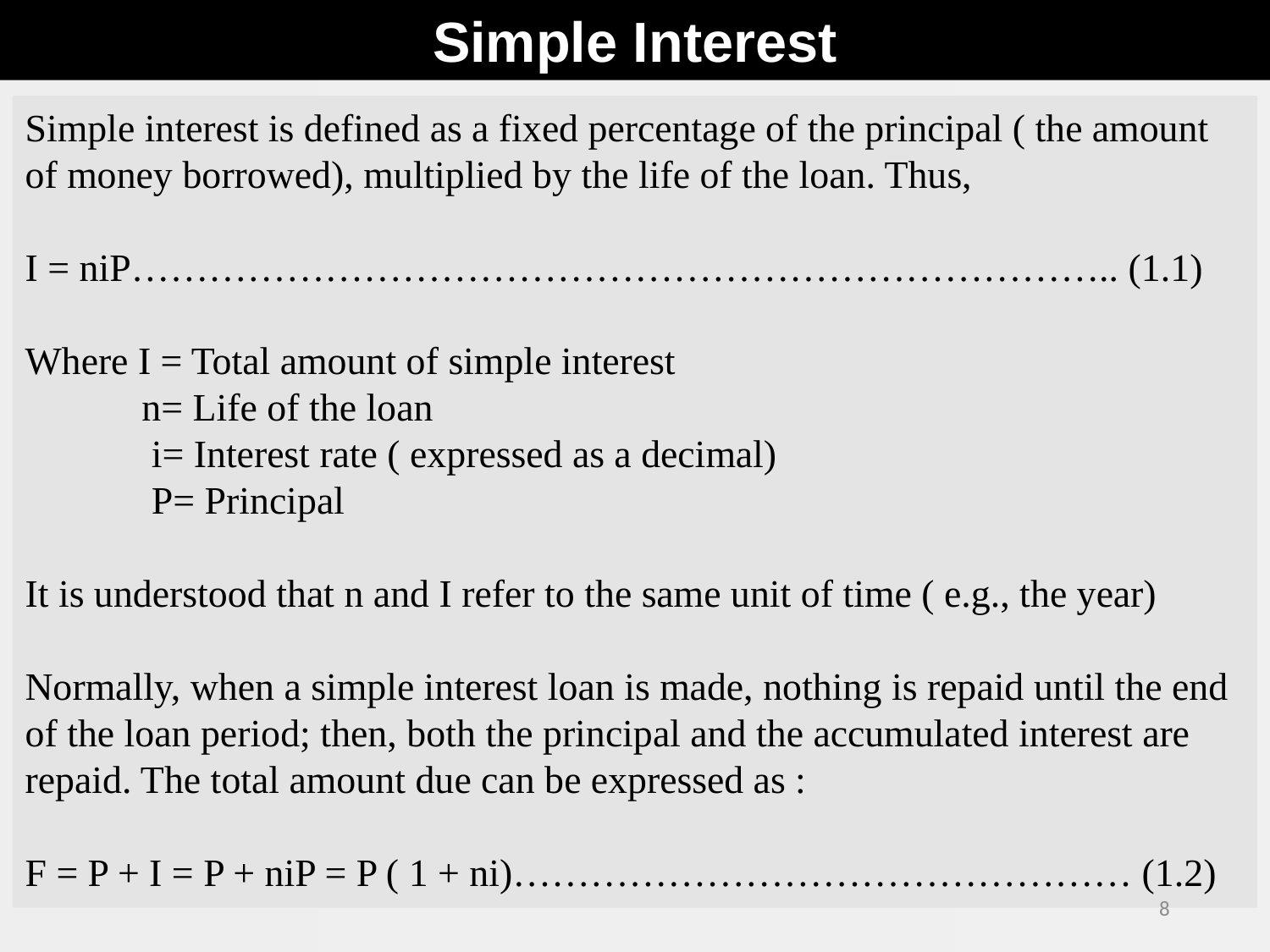

Simple Interest

Simple interest is defined as a fixed percentage of the principal ( the amount of money borrowed), multiplied by the life of the loan. Thus,

I = niP………………………………………………………………….. (1.1)

Where I = Total amount of simple interest
            n= Life of the loan
             i= Interest rate ( expressed as a decimal)
             P= Principal

It is understood that n and I refer to the same unit of time ( e.g., the year)

Normally, when a simple interest loan is made, nothing is repaid until the end of the loan period; then, both the principal and the accumulated interest are repaid. The total amount due can be expressed as :

F = P + I = P + niP = P ( 1 + ni)………………………………………… (1.2)

8